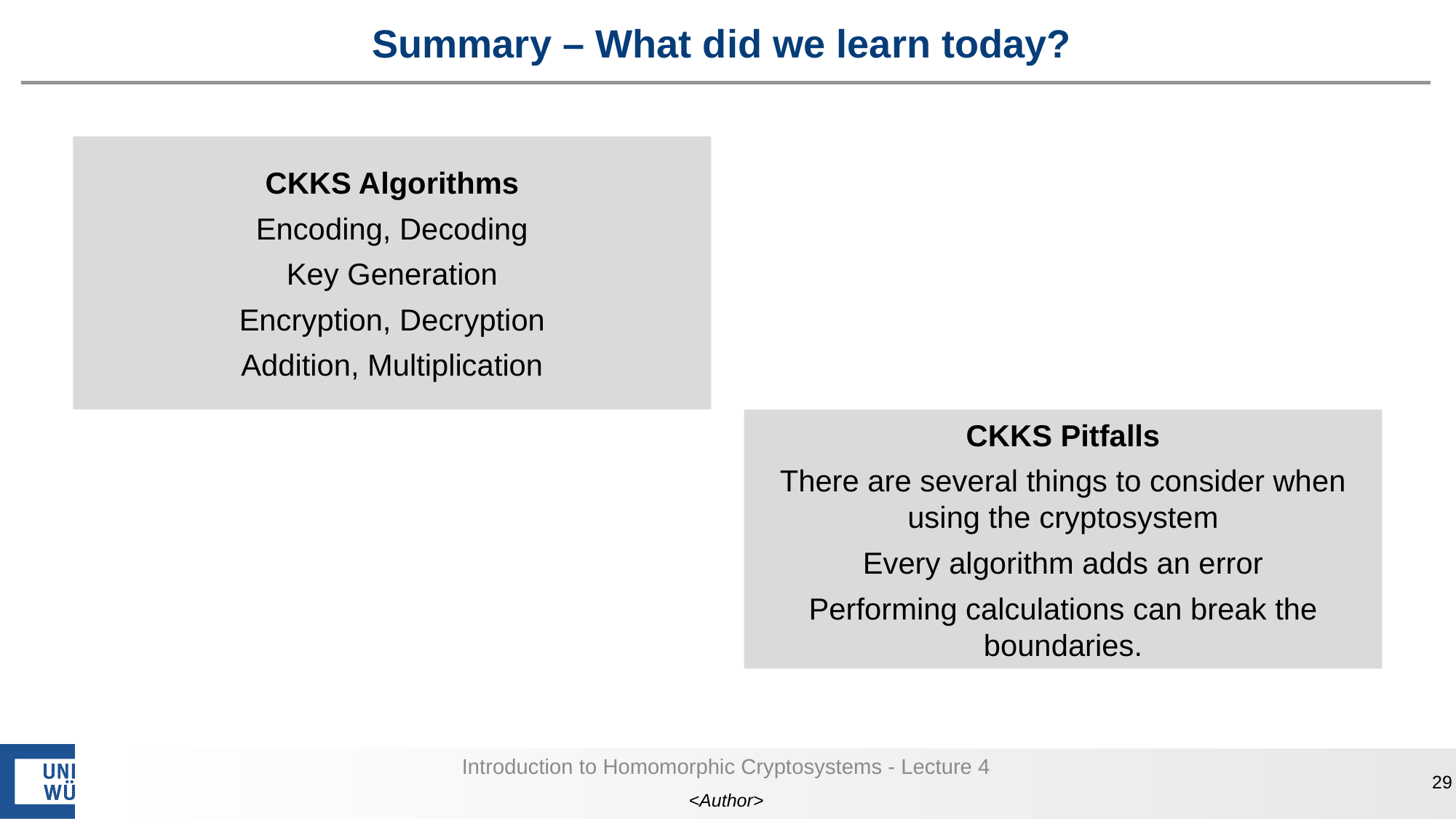

# Summary – What did we learn today?
CKKS Algorithms
Encoding, Decoding
Key Generation
Encryption, Decryption
Addition, Multiplication
CKKS Pitfalls
There are several things to consider when using the cryptosystem
Every algorithm adds an error
Performing calculations can break the boundaries.